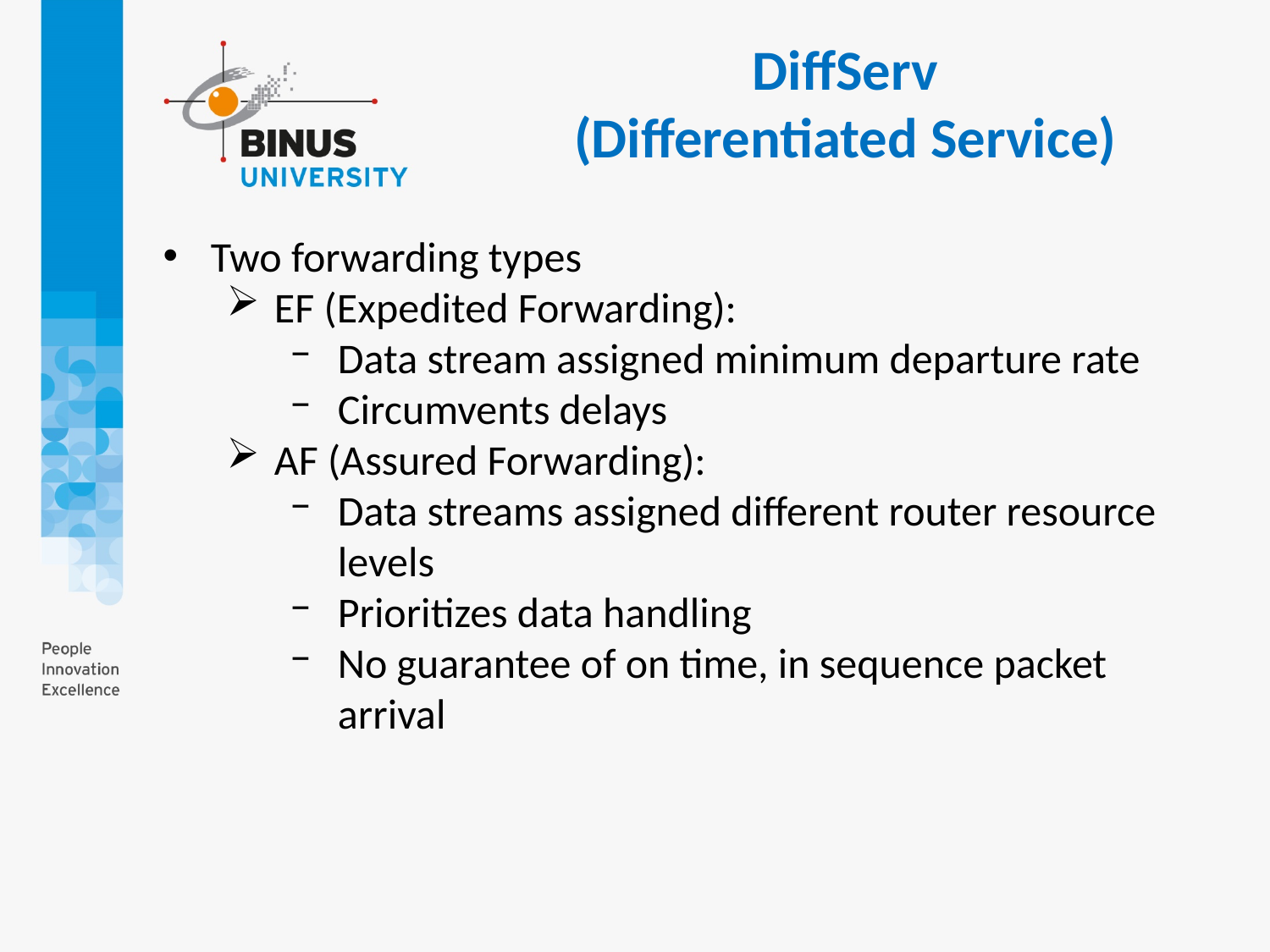

DiffServ
(Differentiated Service)
Two forwarding types
EF (Expedited Forwarding):
Data stream assigned minimum departure rate
Circumvents delays
AF (Assured Forwarding):
Data streams assigned different router resource levels
Prioritizes data handling
No guarantee of on time, in sequence packet arrival